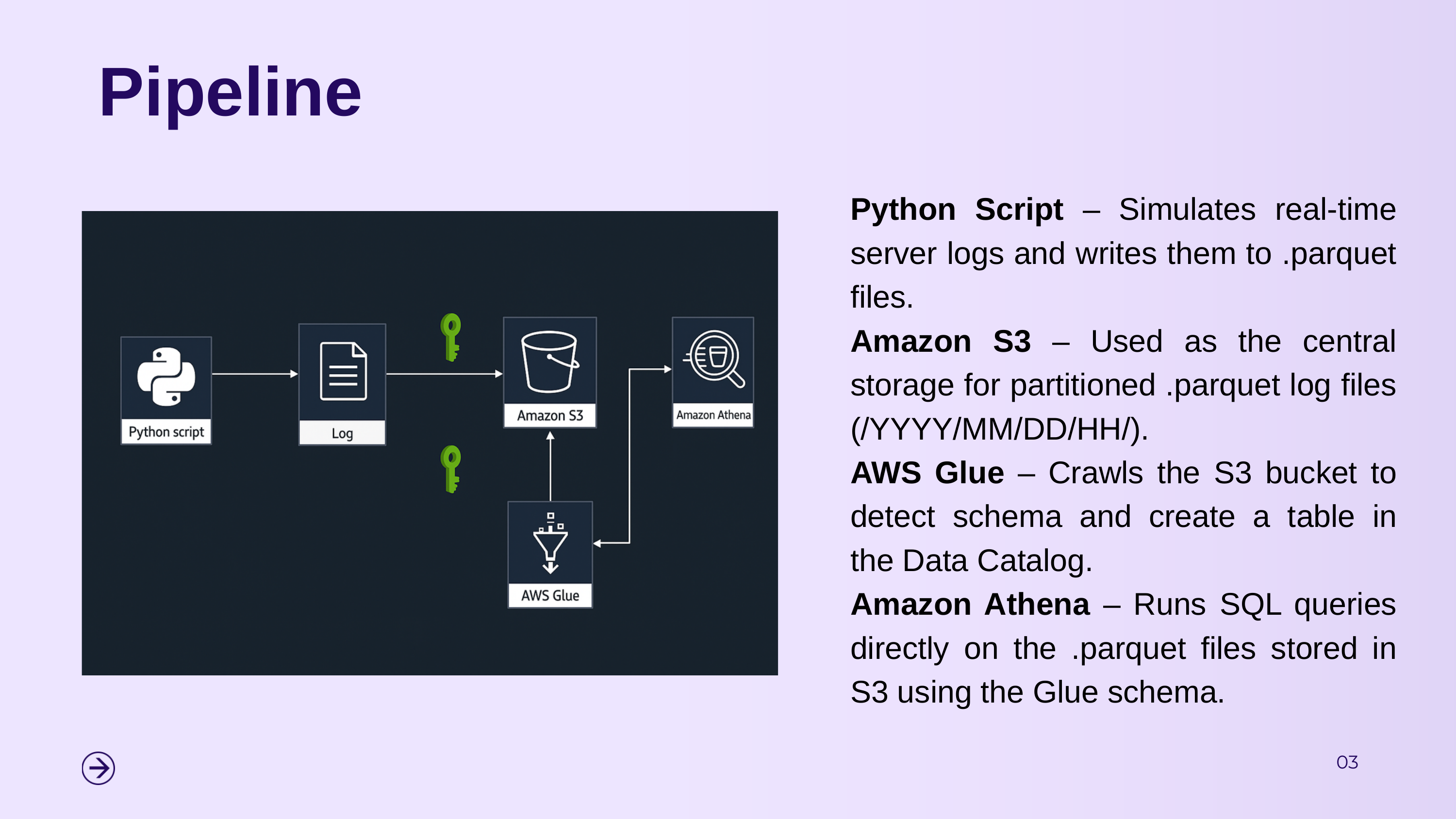

Pipeline
Python Script – Simulates real-time server logs and writes them to .parquet files.
Amazon S3 – Used as the central storage for partitioned .parquet log files (/YYYY/MM/DD/HH/).
AWS Glue – Crawls the S3 bucket to detect schema and create a table in the Data Catalog.
Amazon Athena – Runs SQL queries directly on the .parquet files stored in S3 using the Glue schema.

03